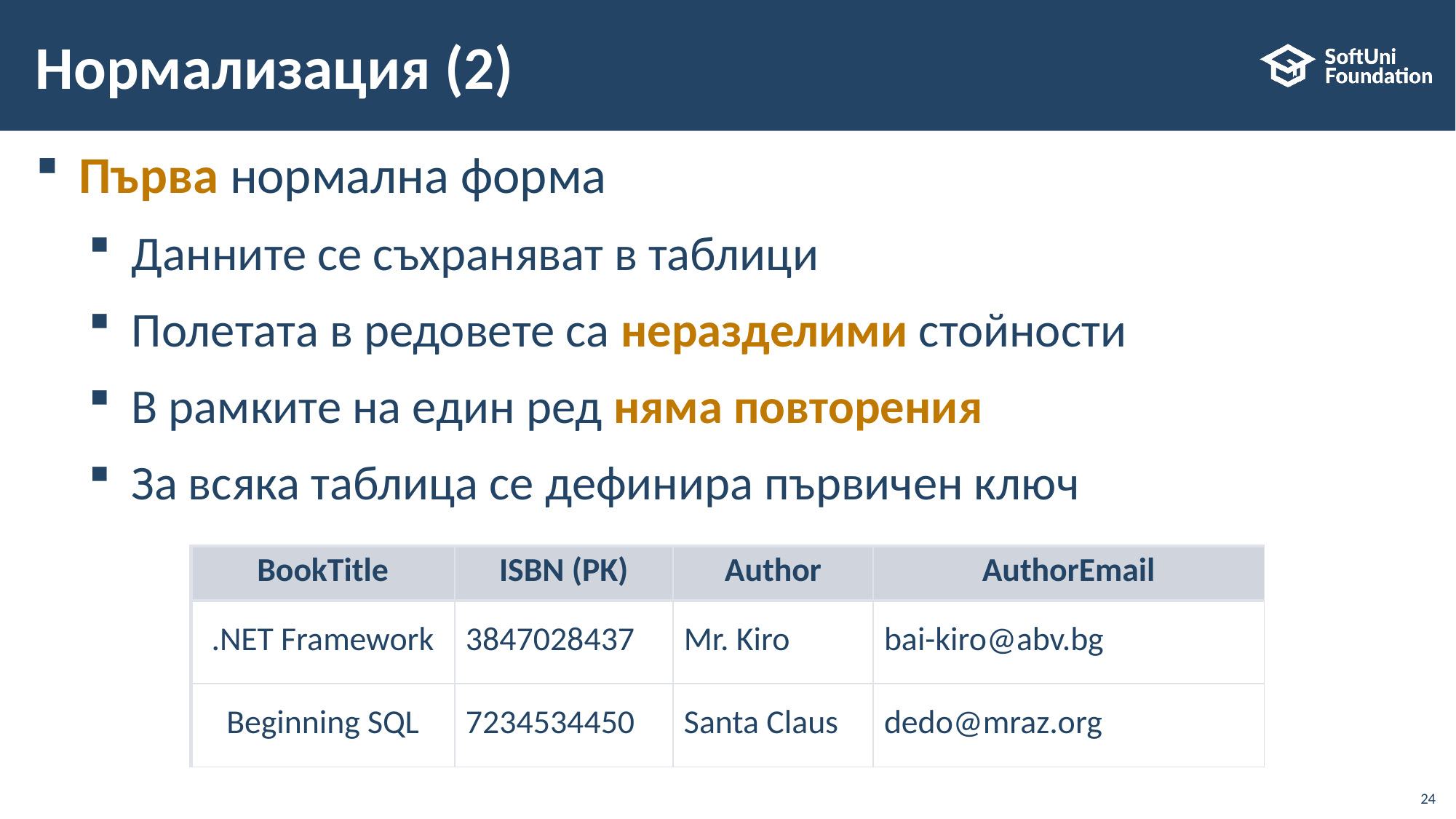

# Нормализация (2)
Първа нормална форма
Данните се съхраняват в таблици
Полетата в редовете са неразделими стойности
В рамките на един ред няма повторения
За всяка таблица се дефинира първичен ключ
| BookTitle | ISBN (PK) | Author | AuthorEmail |
| --- | --- | --- | --- |
| .NET Framework | 3847028437 | Mr. Kiro | bai-kiro@abv.bg |
| Beginning SQL | 7234534450 | Santa Claus | dedo@mraz.org |
24